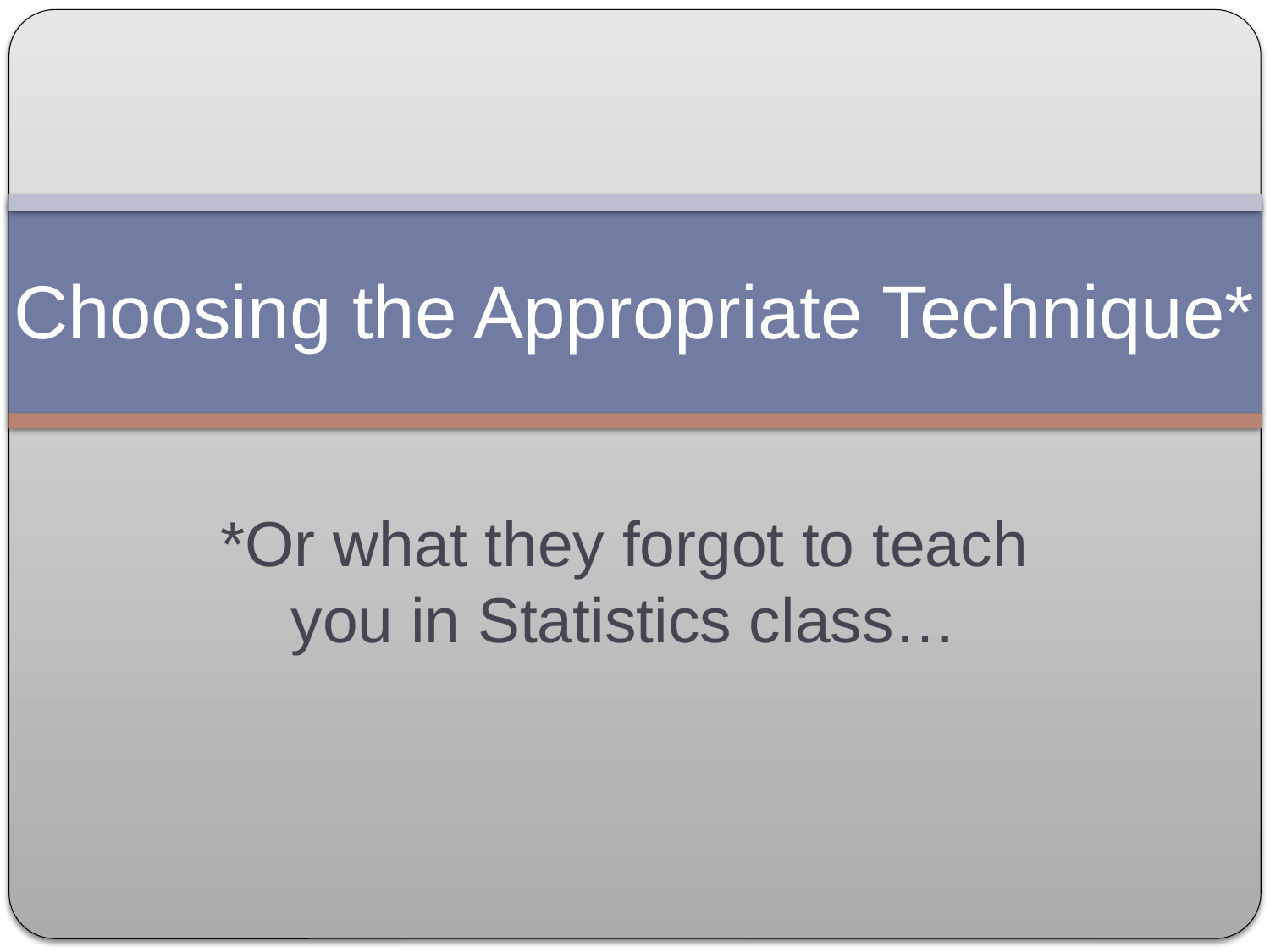

# Choosing the Appropriate Technique*
*Or what they forgot to teach you in Statistics class…